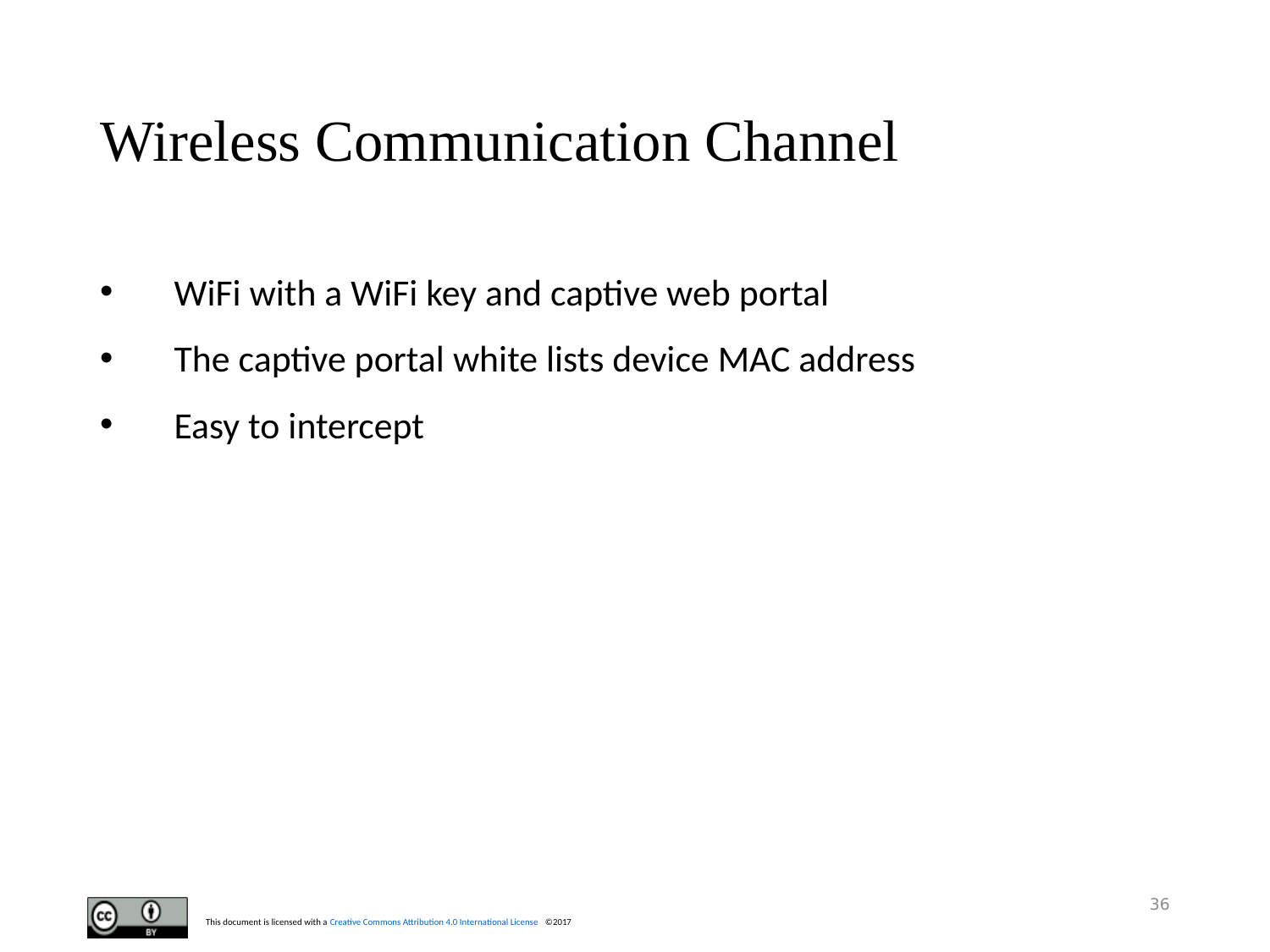

# Wireless Communication Channel
WiFi with a WiFi key and captive web portal
The captive portal white lists device MAC address
Easy to intercept
36